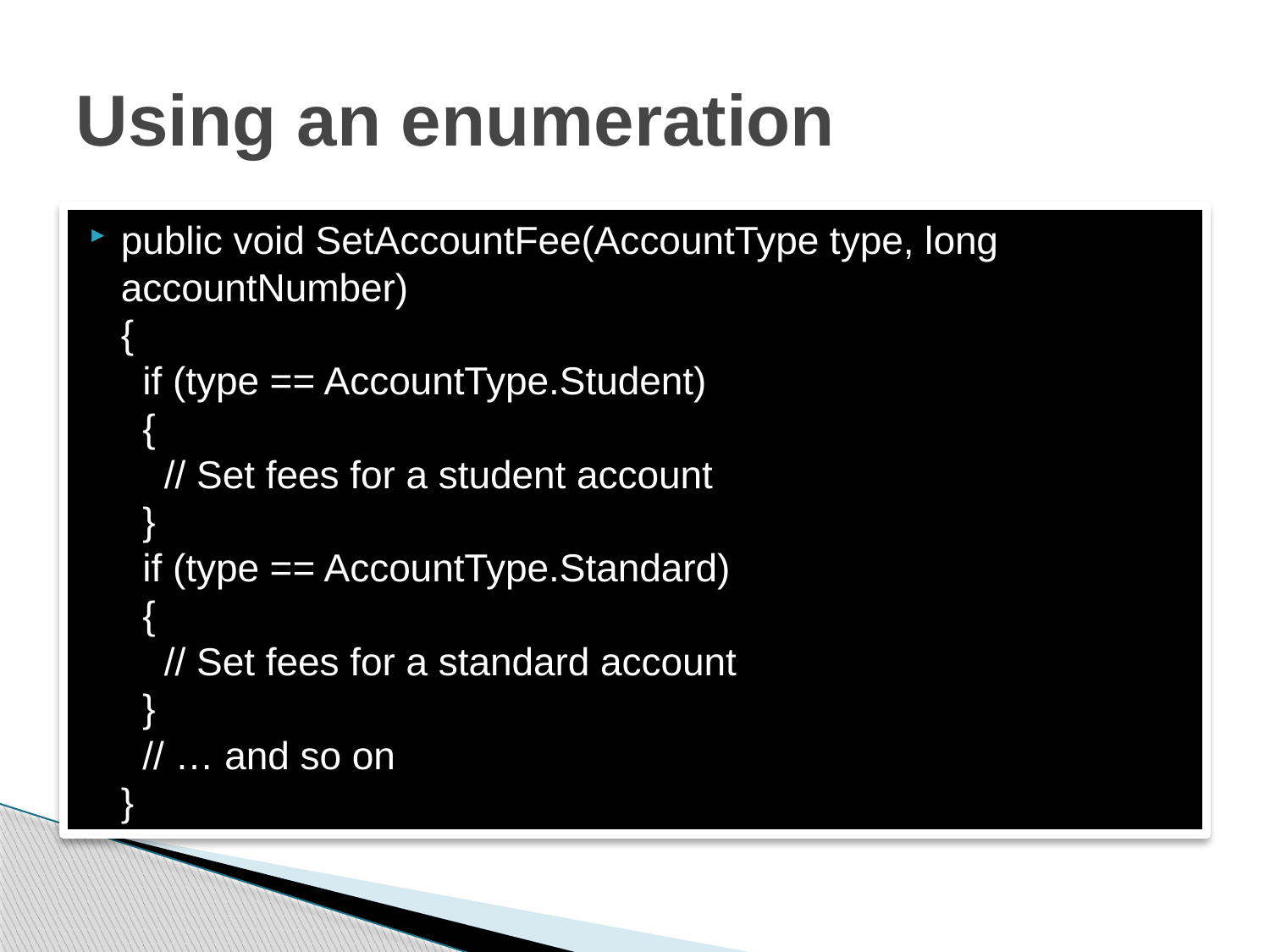

# Using an enumeration
public void SetAccountFee(AccountType type, long accountNumber)
{
  if (type == AccountType.Student)
  {
    // Set fees for a student account
  }
  if (type == AccountType.Standard)
  {
    // Set fees for a standard account
  }
  // … and so on
}